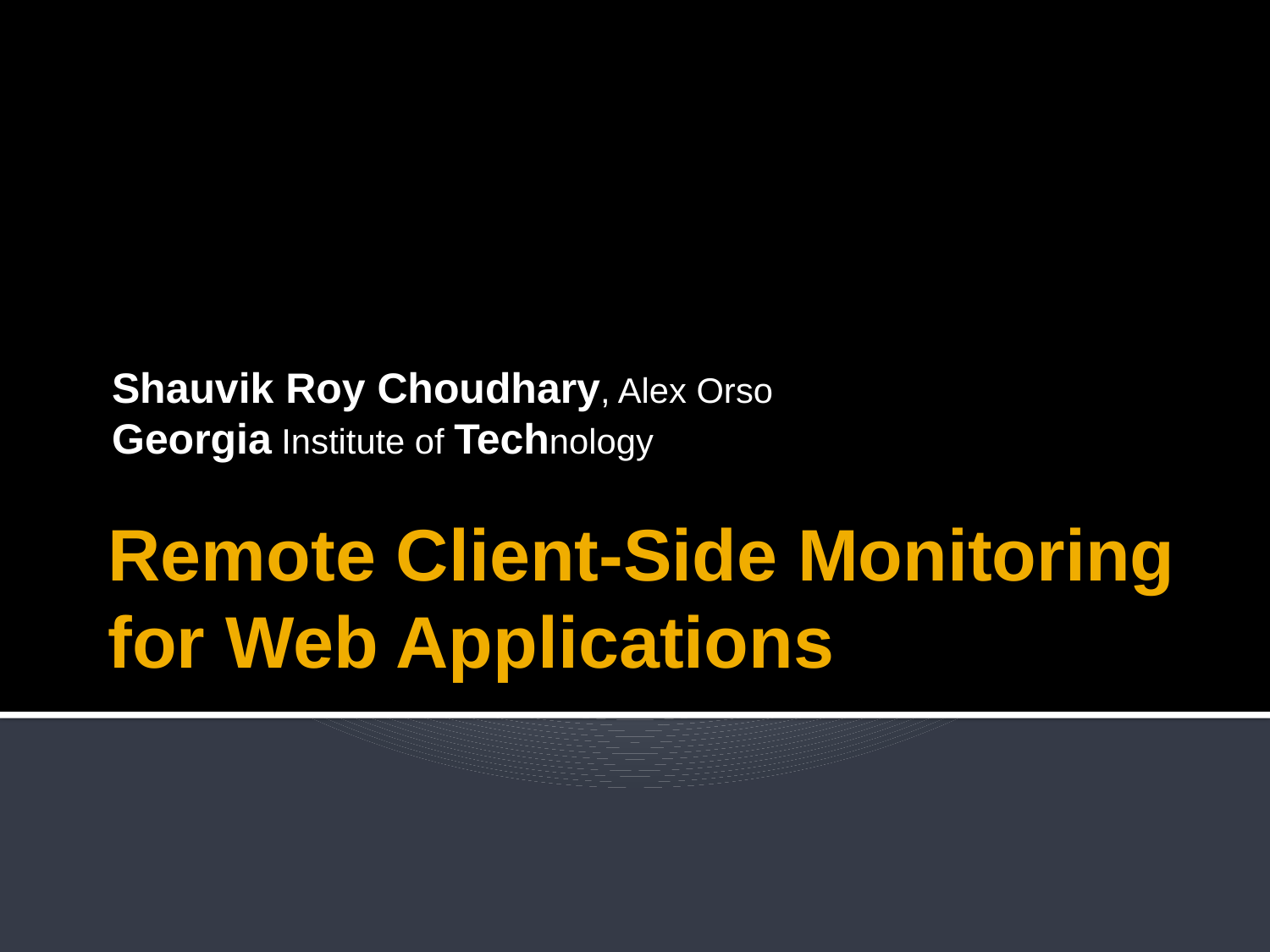

Shauvik Roy Choudhary, Alex Orso
Georgia Institute of Technology
# Remote Client-Side Monitoring for Web Applications